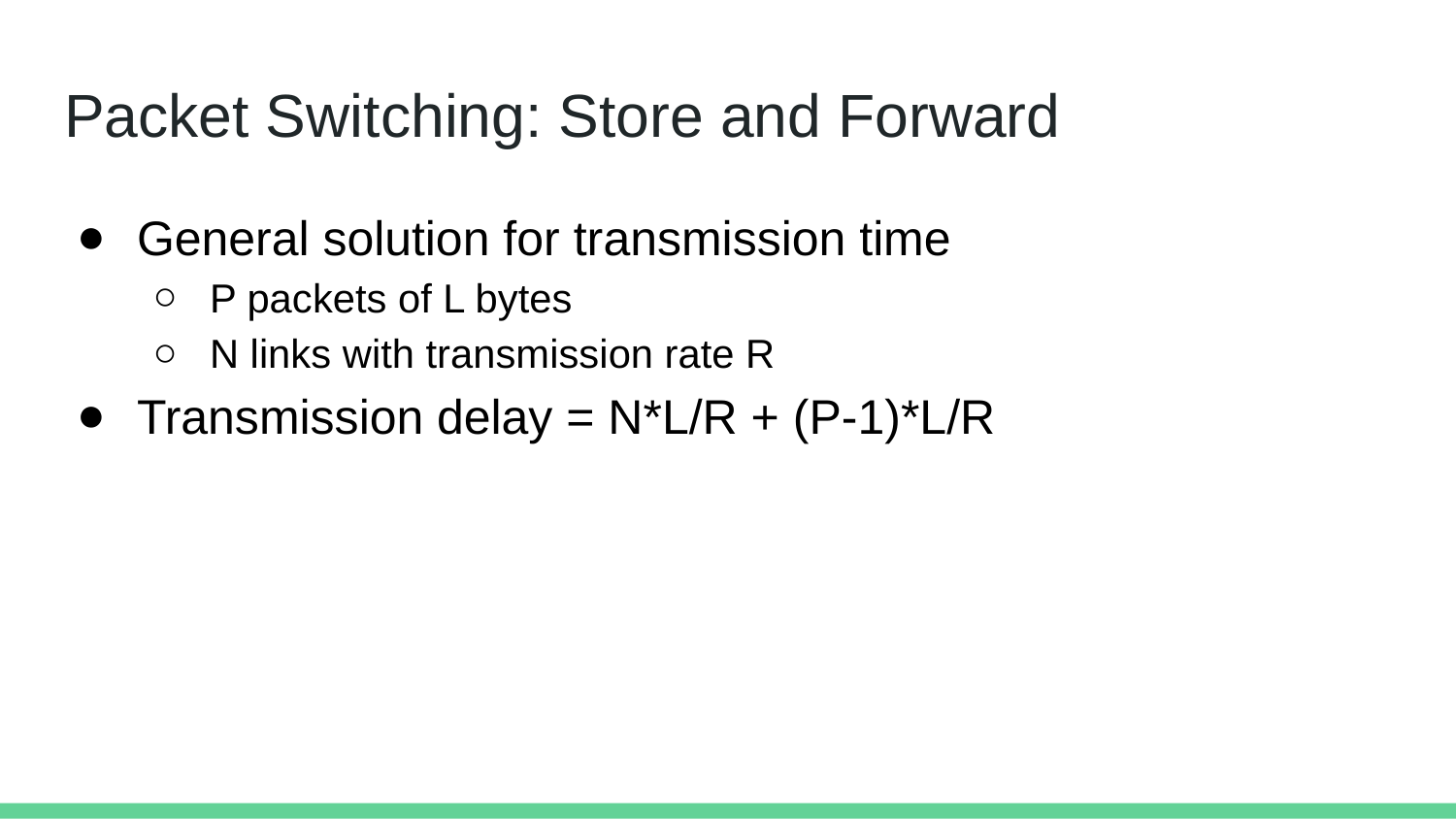

# Packet Switching: Store and Forward
General solution for transmission time
P packets of L bytes
N links with transmission rate R
Transmission delay = N*L/R + (P-1)*L/R